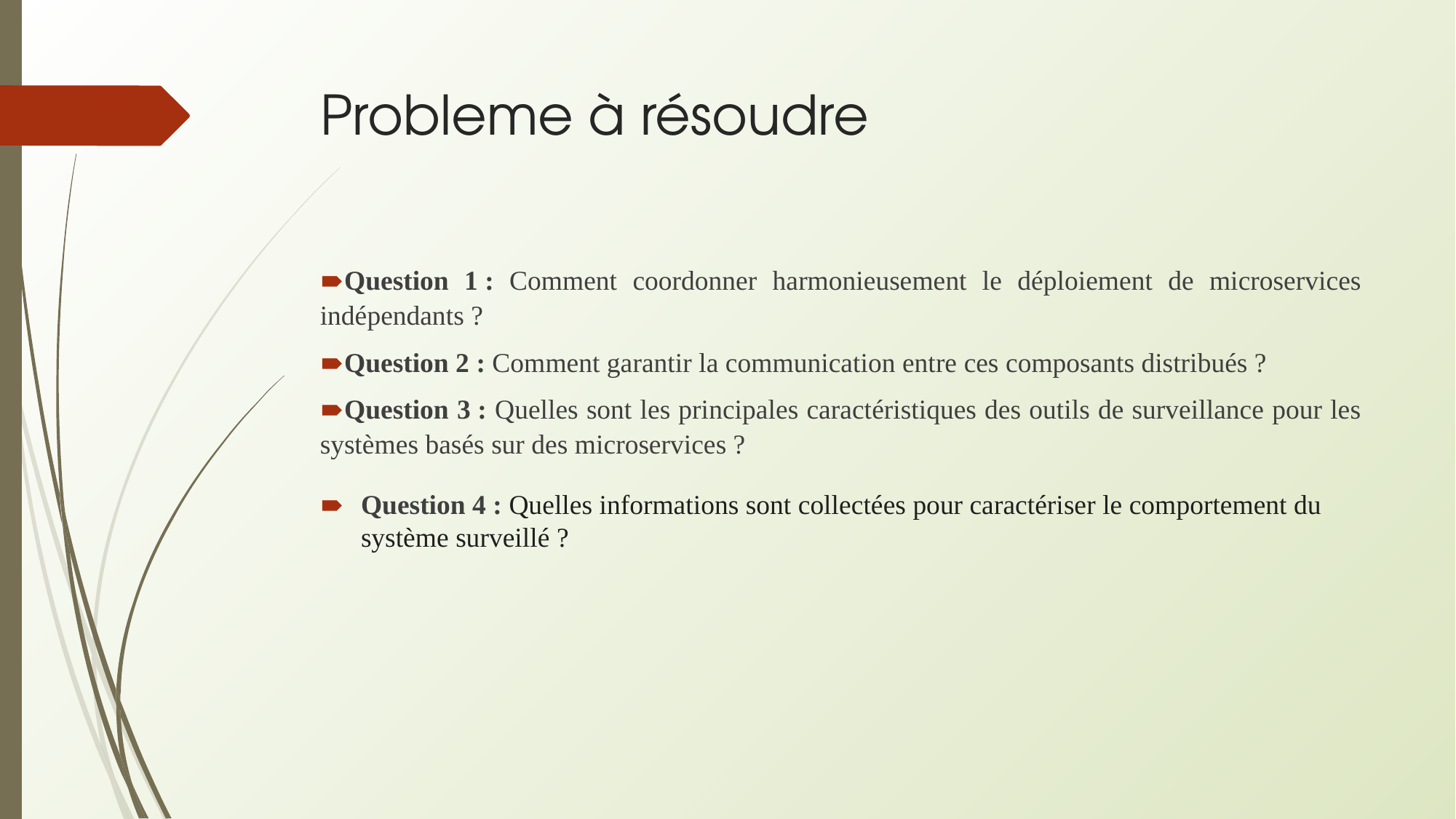

# Probleme à résoudre
Question 1 : Comment coordonner harmonieusement le déploiement de microservices indépendants ?
Question 2 : Comment garantir la communication entre ces composants distribués ?
Question 3 : Quelles sont les principales caractéristiques des outils de surveillance pour les systèmes basés sur des microservices ?
Question 4 : Quelles informations sont collectées pour caractériser le comportement du système surveillé ?